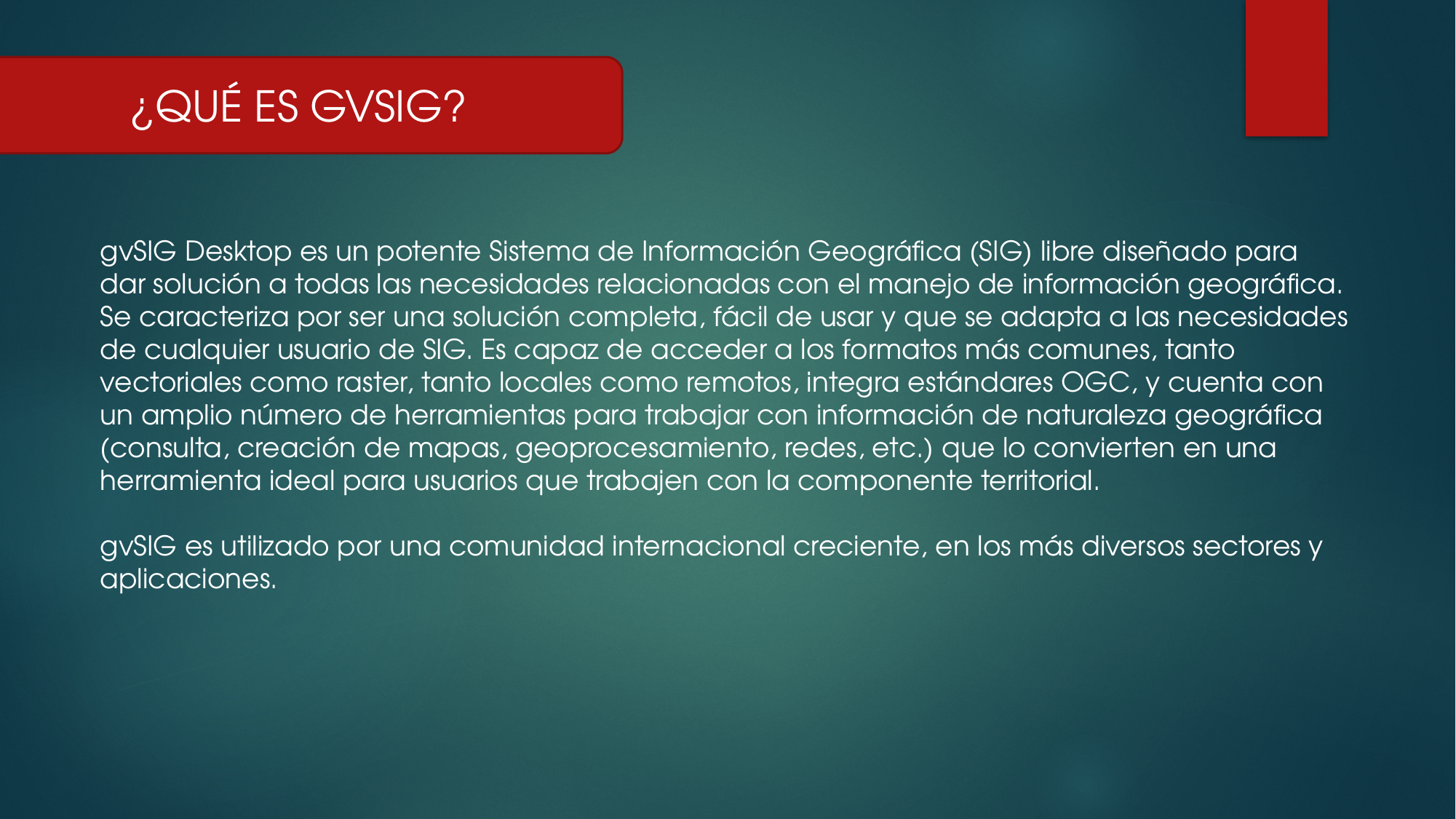

¿QUÉ ES GVSIG?
gvSIG Desktop es un potente Sistema de Información Geográfica (SIG) libre diseñado para dar solución a todas las necesidades relacionadas con el manejo de información geográfica. Se caracteriza por ser una solución completa, fácil de usar y que se adapta a las necesidades de cualquier usuario de SIG. Es capaz de acceder a los formatos más comunes, tanto vectoriales como raster, tanto locales como remotos, integra estándares OGC, y cuenta con un amplio número de herramientas para trabajar con información de naturaleza geográfica (consulta, creación de mapas, geoprocesamiento, redes, etc.) que lo convierten en una herramienta ideal para usuarios que trabajen con la componente territorial.

gvSIG es utilizado por una comunidad internacional creciente, en los más diversos sectores y aplicaciones.